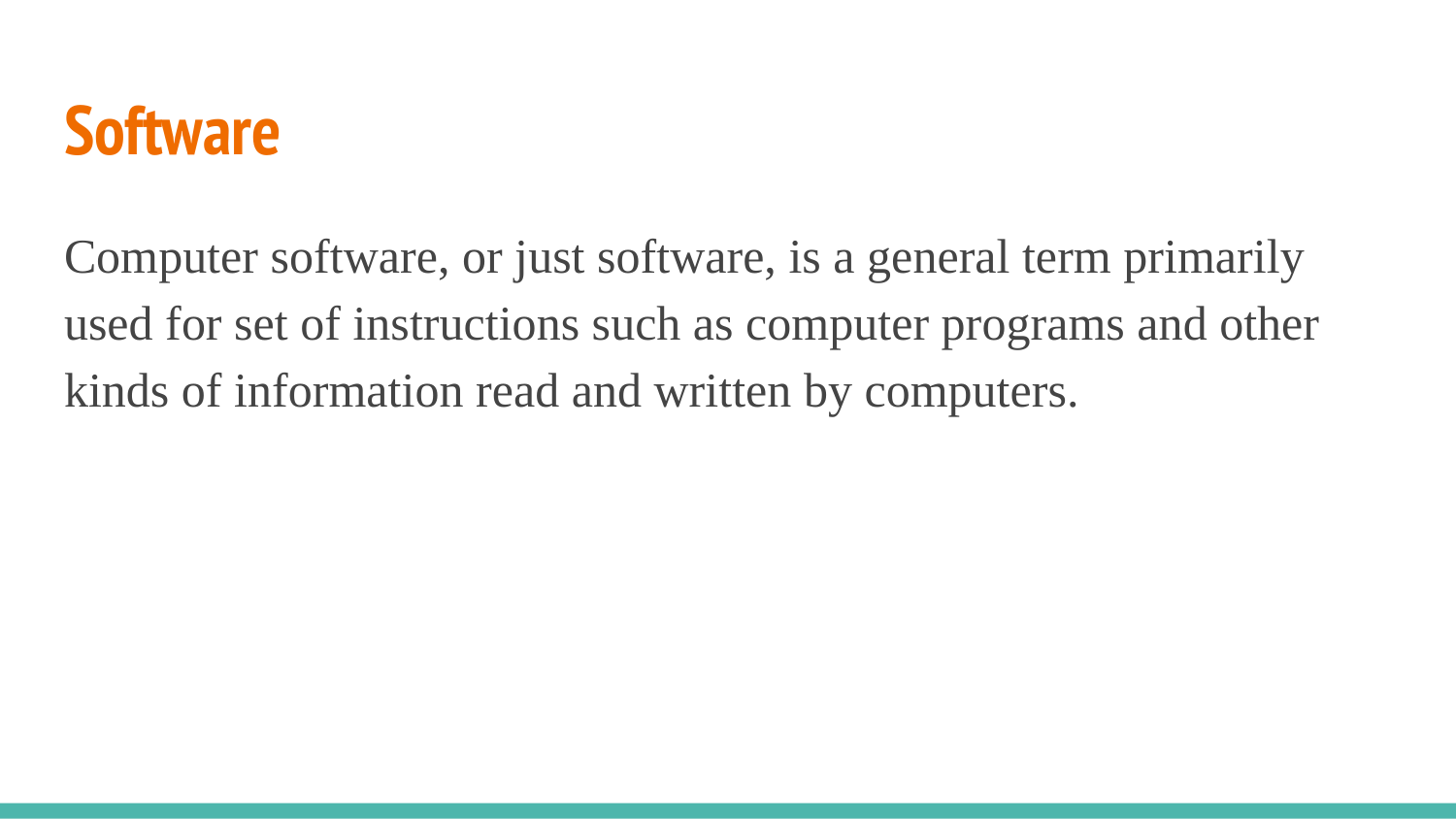

# Software
Computer software, or just software, is a general term primarily used for set of instructions such as computer programs and other kinds of information read and written by computers.